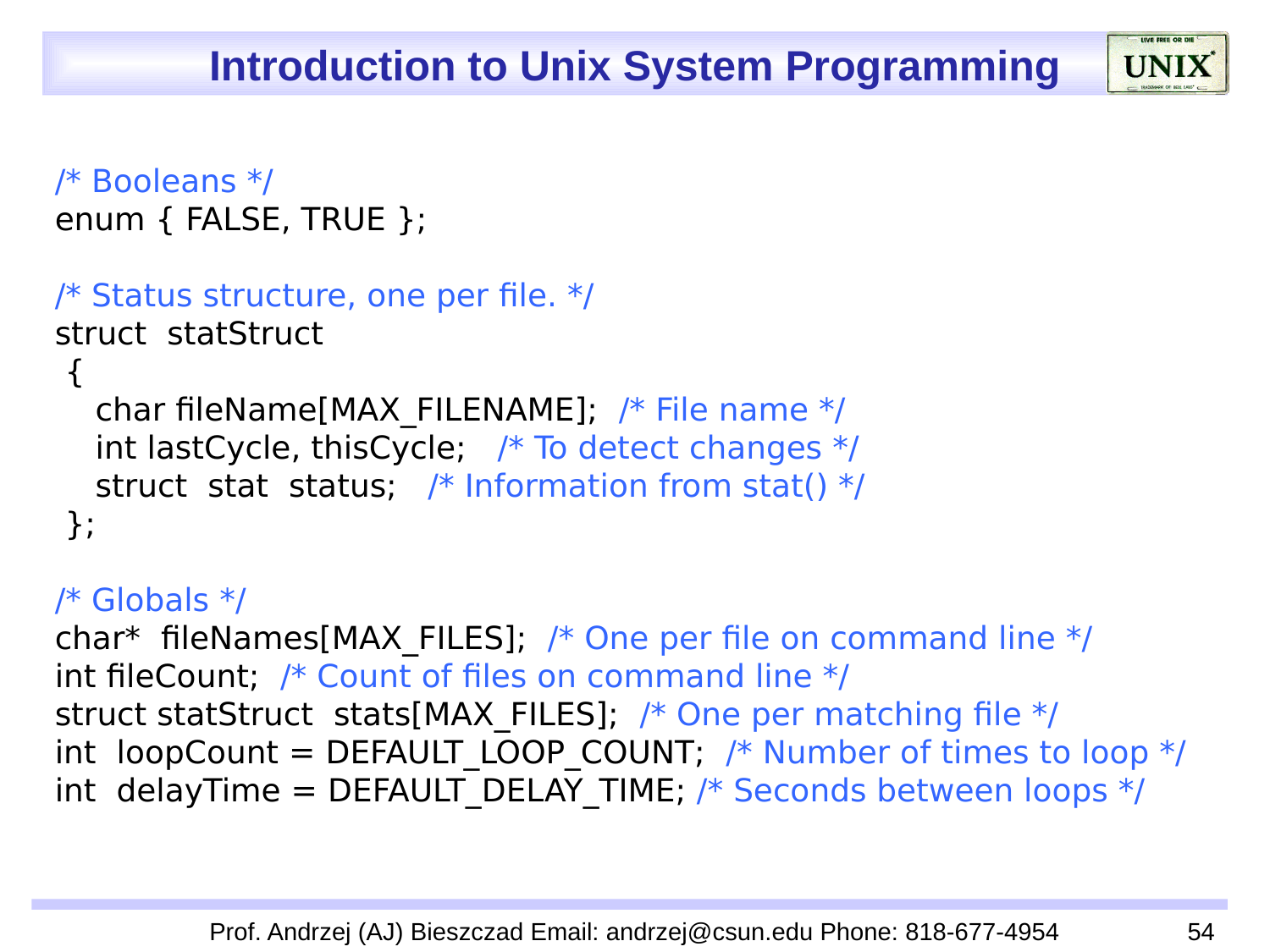

/* Booleans */
enum { FALSE, TRUE };

/* Status structure, one per file. */
struct  statStruct
 {
    char fileName[MAX_FILENAME];  /* File name */
    int lastCycle, thisCycle;   /* To detect changes */
    struct  stat  status;   /* Information from stat() */
 };

/* Globals */
char*  fileNames[MAX_FILES];  /* One per file on command line */
int fileCount;  /* Count of files on command line */
struct statStruct  stats[MAX_FILES];  /* One per matching file */
int  loopCount = DEFAULT_LOOP_COUNT;  /* Number of times to loop */
int  delayTime = DEFAULT_DELAY_TIME; /* Seconds between loops */
Prof. Andrzej (AJ) Bieszczad Email: andrzej@csun.edu Phone: 818-677-4954
54